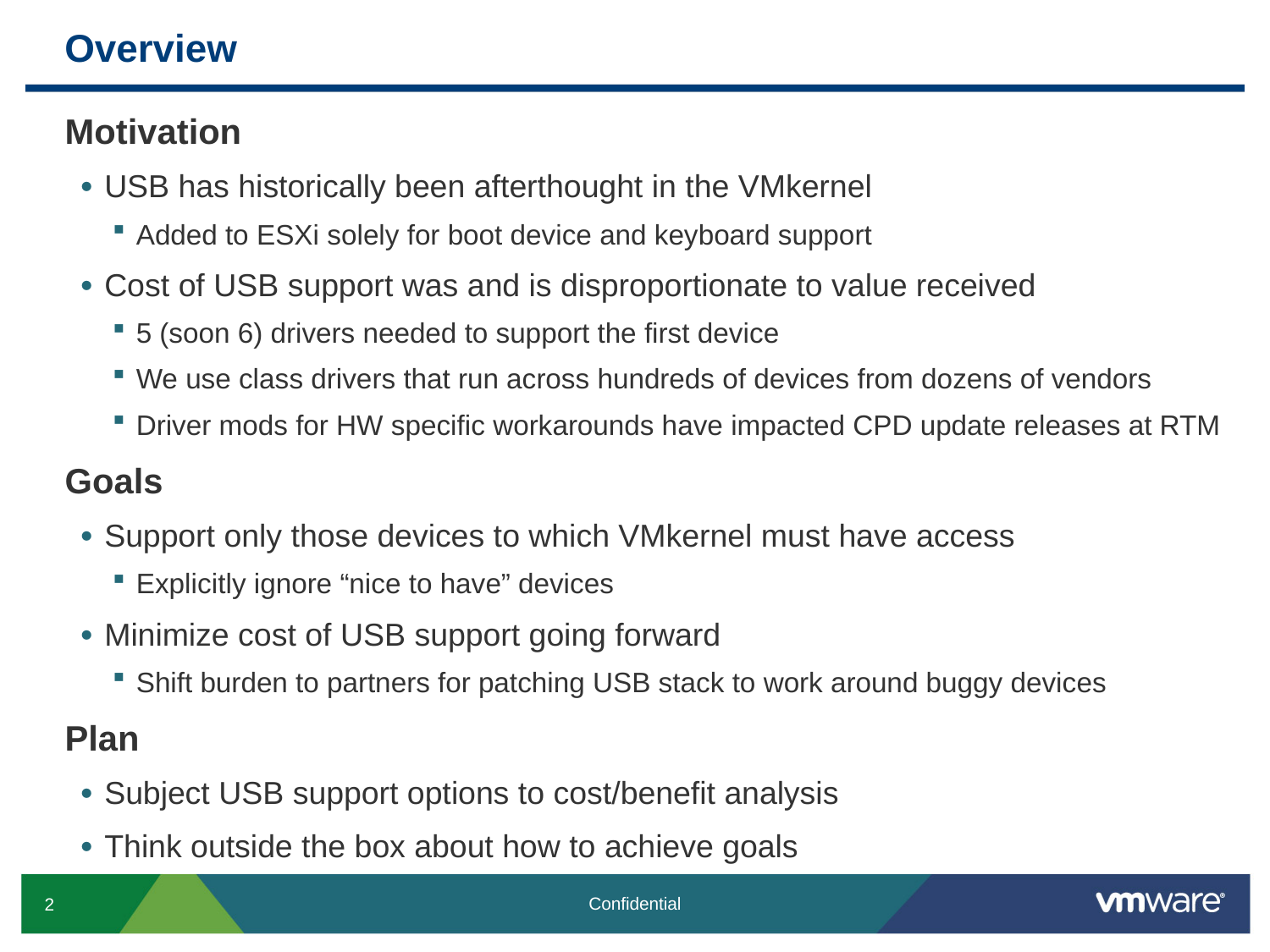

# Overview
Motivation
USB has historically been afterthought in the VMkernel
Added to ESXi solely for boot device and keyboard support
Cost of USB support was and is disproportionate to value received
5 (soon 6) drivers needed to support the first device
We use class drivers that run across hundreds of devices from dozens of vendors
Driver mods for HW specific workarounds have impacted CPD update releases at RTM
Goals
Support only those devices to which VMkernel must have access
Explicitly ignore “nice to have” devices
Minimize cost of USB support going forward
Shift burden to partners for patching USB stack to work around buggy devices
Plan
Subject USB support options to cost/benefit analysis
Think outside the box about how to achieve goals